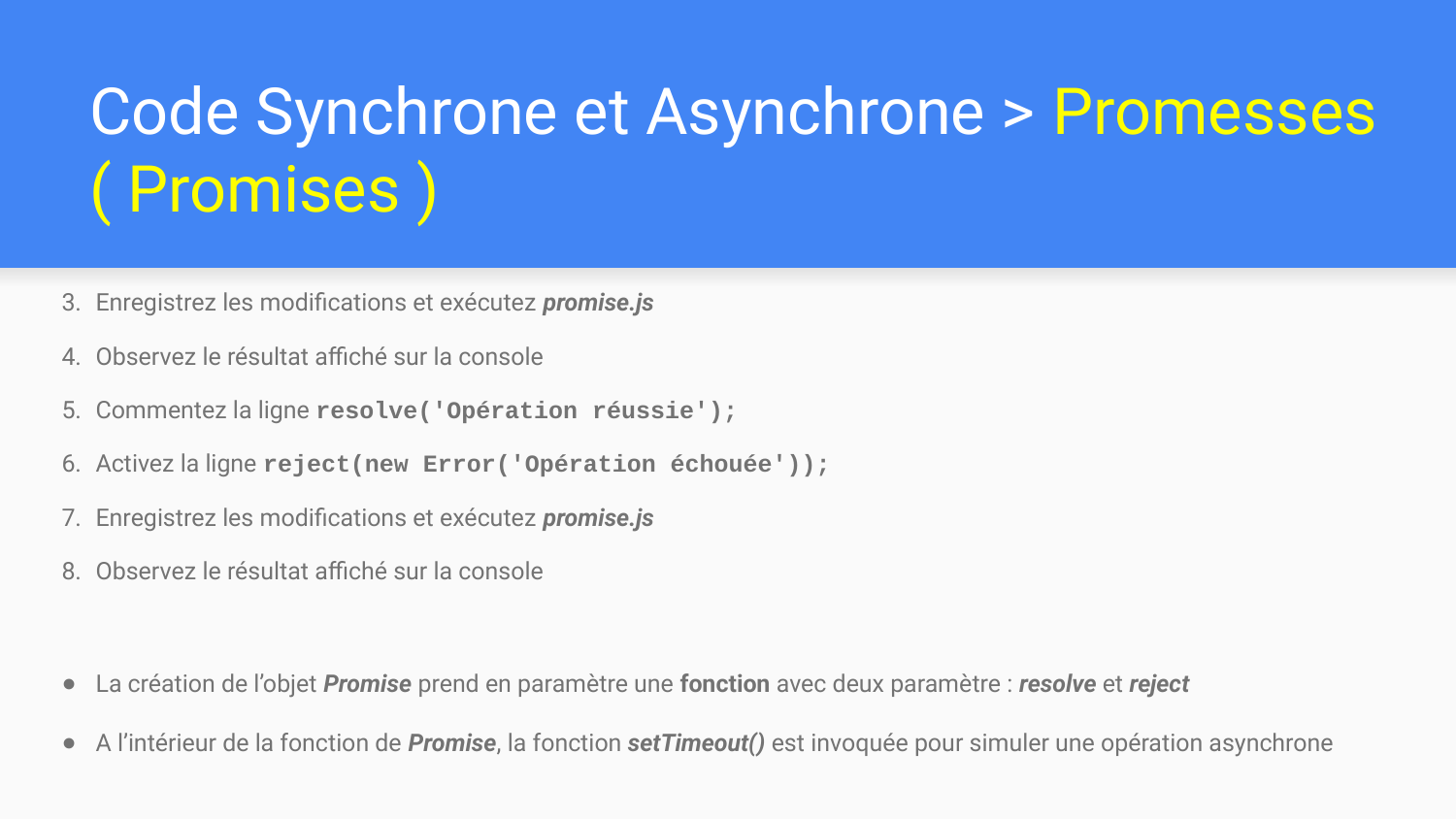

# Code Synchrone et Asynchrone > Promesses ( Promises )
Enregistrez les modifications et exécutez promise.js
Observez le résultat affiché sur la console
Commentez la ligne resolve('Opération réussie');
Activez la ligne reject(new Error('Opération échouée'));
Enregistrez les modifications et exécutez promise.js
Observez le résultat affiché sur la console

La création de l’objet Promise prend en paramètre une fonction avec deux paramètre : resolve et reject
A l’intérieur de la fonction de Promise, la fonction setTimeout() est invoquée pour simuler une opération asynchrone